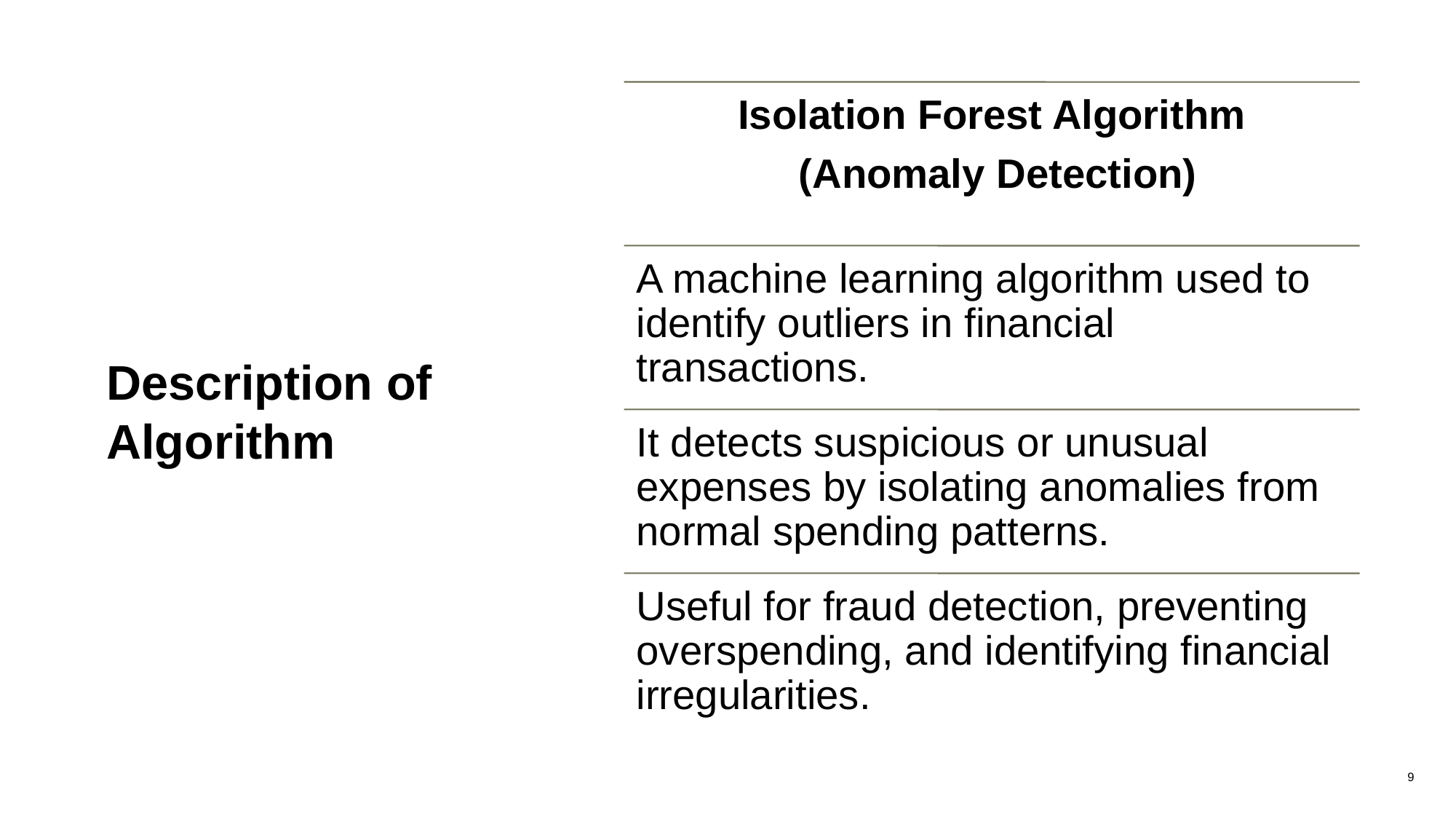

Isolation Forest Algorithm
 (Anomaly Detection)
A machine learning algorithm used to identify outliers in financial transactions.
It detects suspicious or unusual expenses by isolating anomalies from normal spending patterns.
Useful for fraud detection, preventing overspending, and identifying financial irregularities.
# Description of Algorithm
9